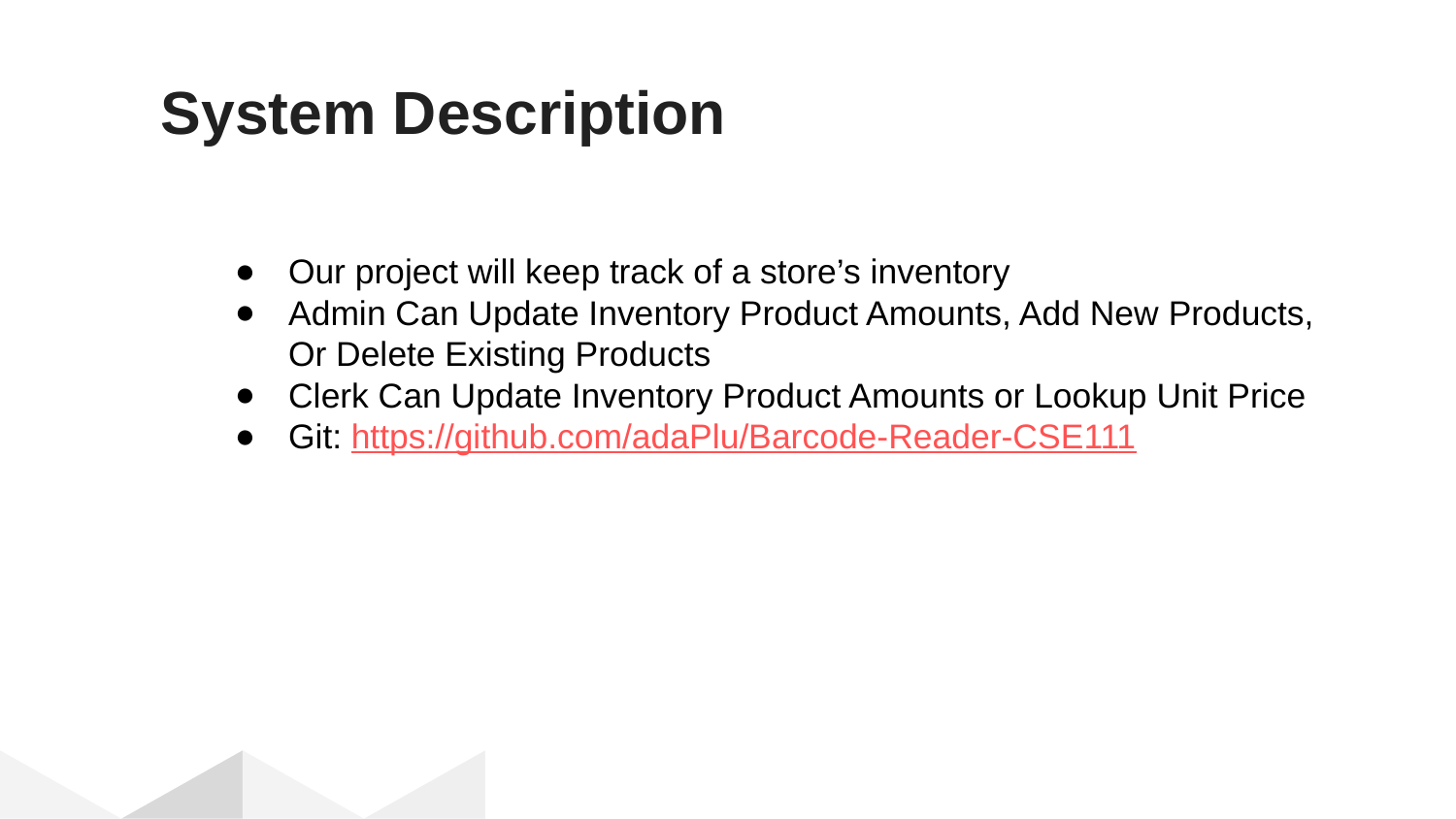

# System Description
Our project will keep track of a store’s inventory
Admin Can Update Inventory Product Amounts, Add New Products,
Or Delete Existing Products
Clerk Can Update Inventory Product Amounts or Lookup Unit Price
Git: https://github.com/adaPlu/Barcode-Reader-CSE111